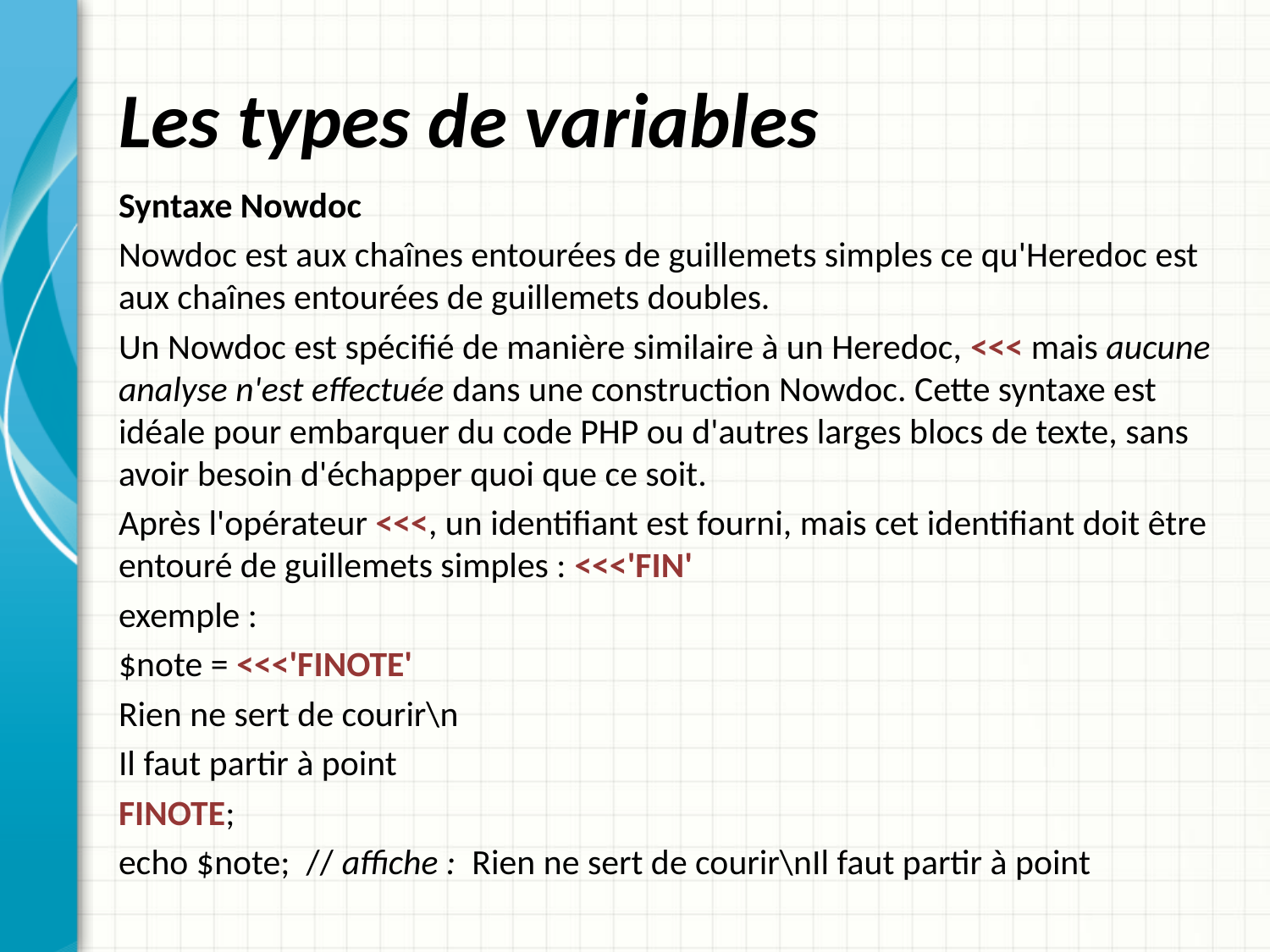

# Les types de variables
Syntaxe Nowdoc
Nowdoc est aux chaînes entourées de guillemets simples ce qu'Heredoc est aux chaînes entourées de guillemets doubles.
Un Nowdoc est spécifié de manière similaire à un Heredoc, <<< mais aucune analyse n'est effectuée dans une construction Nowdoc. Cette syntaxe est idéale pour embarquer du code PHP ou d'autres larges blocs de texte, sans avoir besoin d'échapper quoi que ce soit.
Après l'opérateur <<<, un identifiant est fourni, mais cet identifiant doit être entouré de guillemets simples : <<<'FIN'
exemple :
$note = <<<'FINOTE'
Rien ne sert de courir\n
Il faut partir à point
FINOTE;
echo $note;  // affiche :  Rien ne sert de courir\nIl faut partir à point